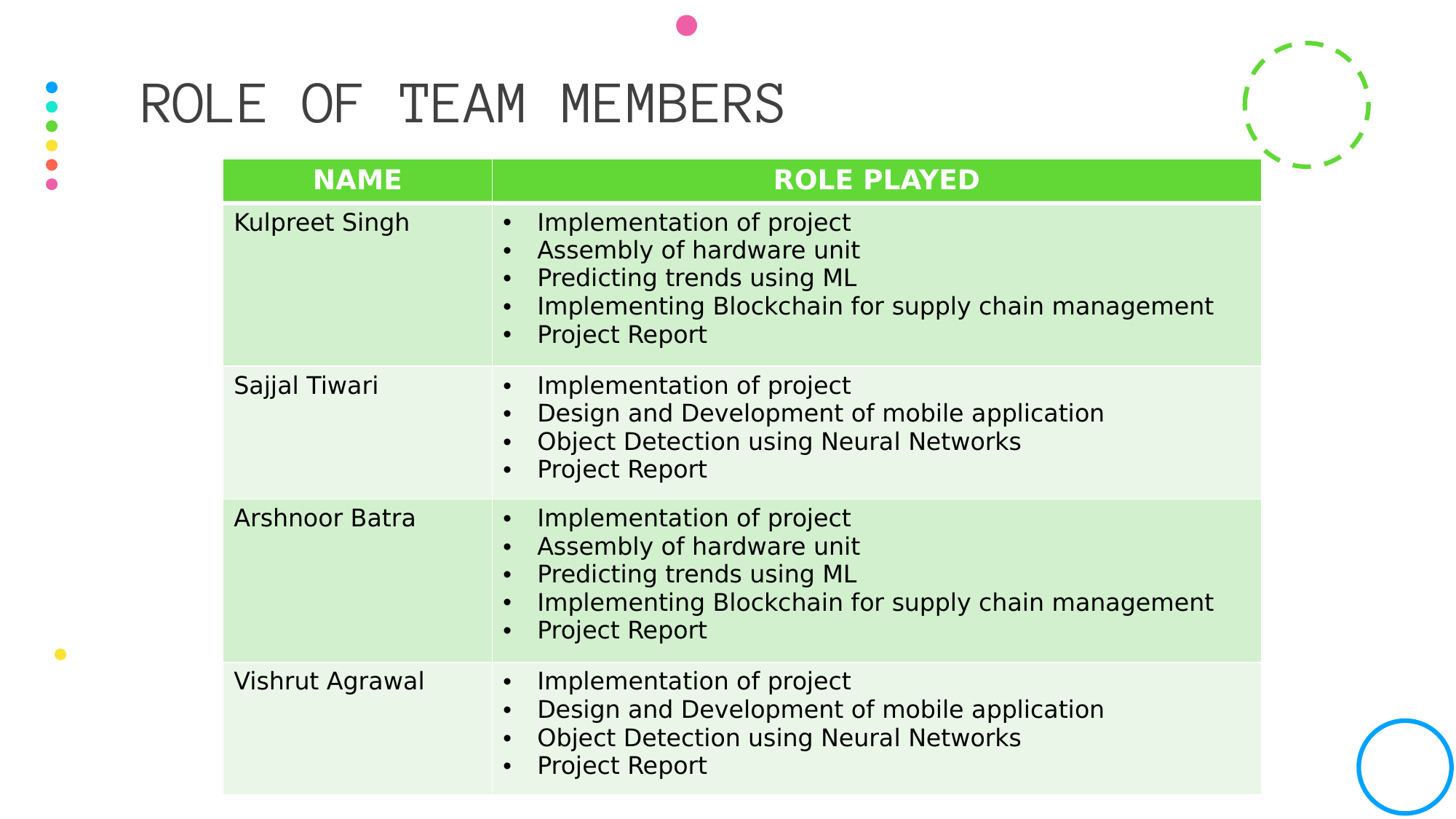

Role of team members
| NAME | ROLE PLAYED |
| --- | --- |
| Kulpreet Singh | Implementation of project Assembly of hardware unit Predicting trends using ML Implementing Blockchain for supply chain management Project Report |
| Sajjal Tiwari | Implementation of project Design and Development of mobile application Object Detection using Neural Networks Project Report |
| Arshnoor Batra | Implementation of project Assembly of hardware unit Predicting trends using ML Implementing Blockchain for supply chain management Project Report |
| Vishrut Agrawal | Implementation of project Design and Development of mobile application Object Detection using Neural Networks Project Report |